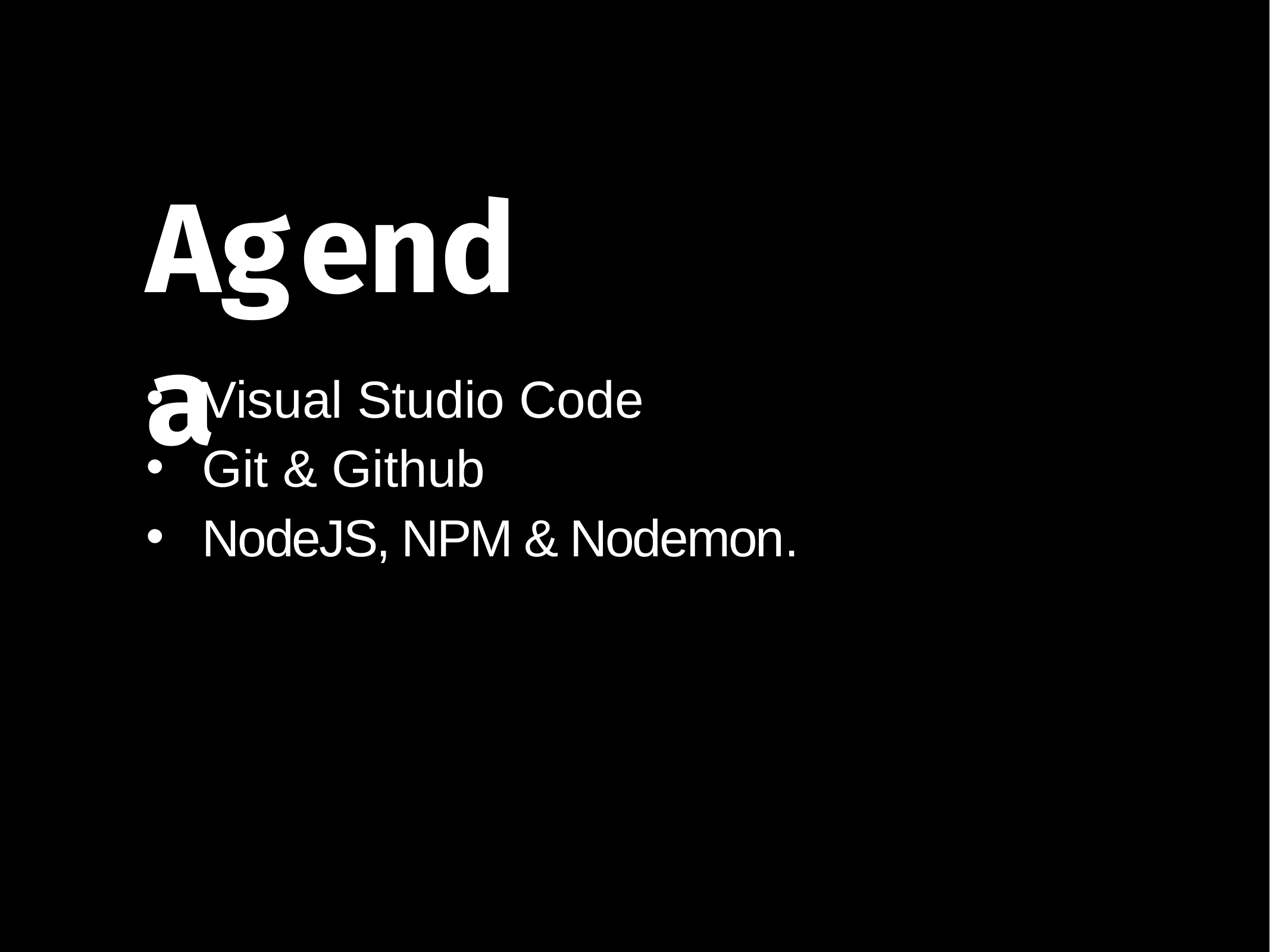

# Agenda
Visual Studio Code
Git & Github
NodeJS, NPM & Nodemon.